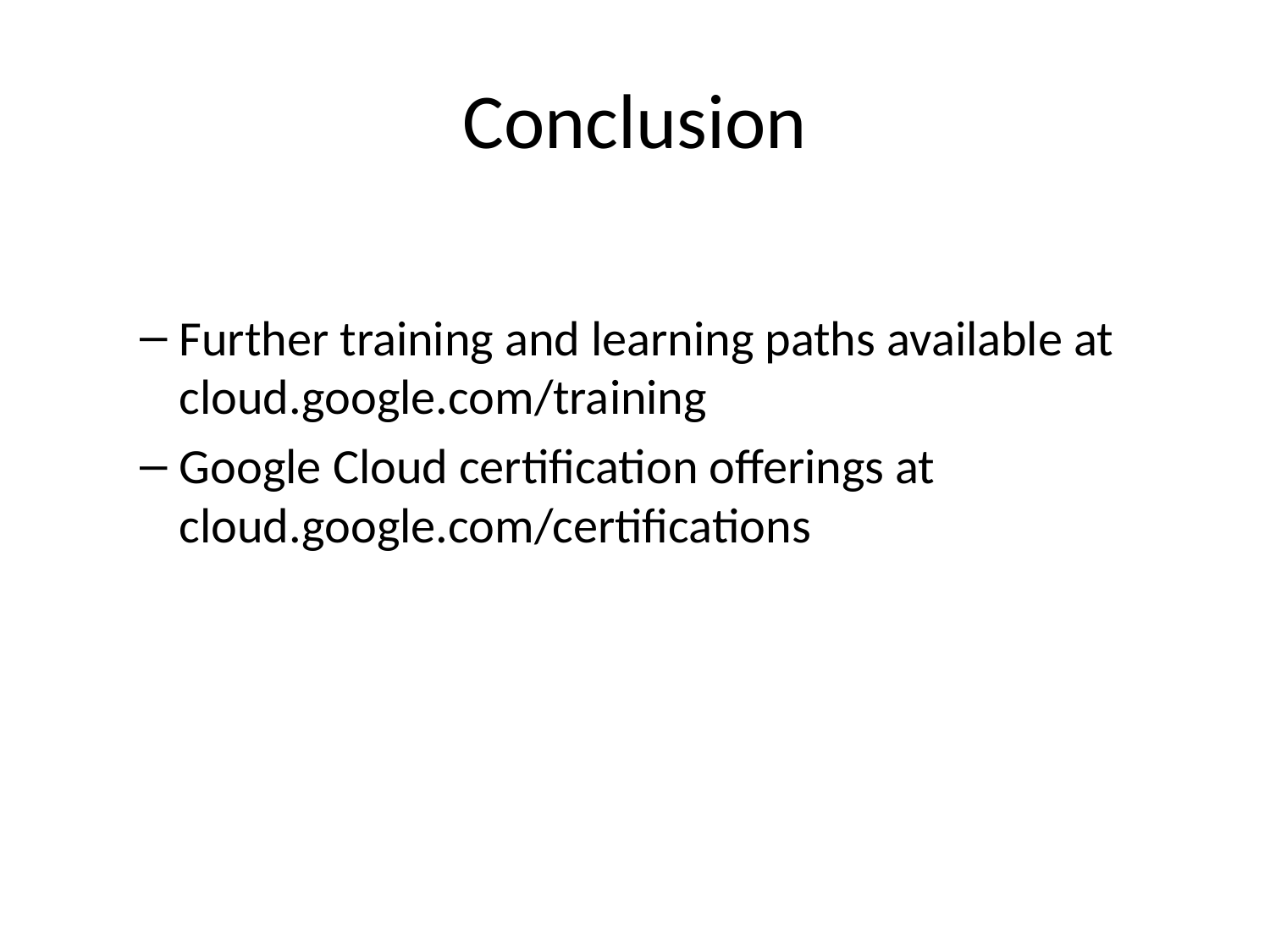

# Conclusion

Further training and learning paths available at cloud.google.com/training
Google Cloud certification offerings at cloud.google.com/certifications